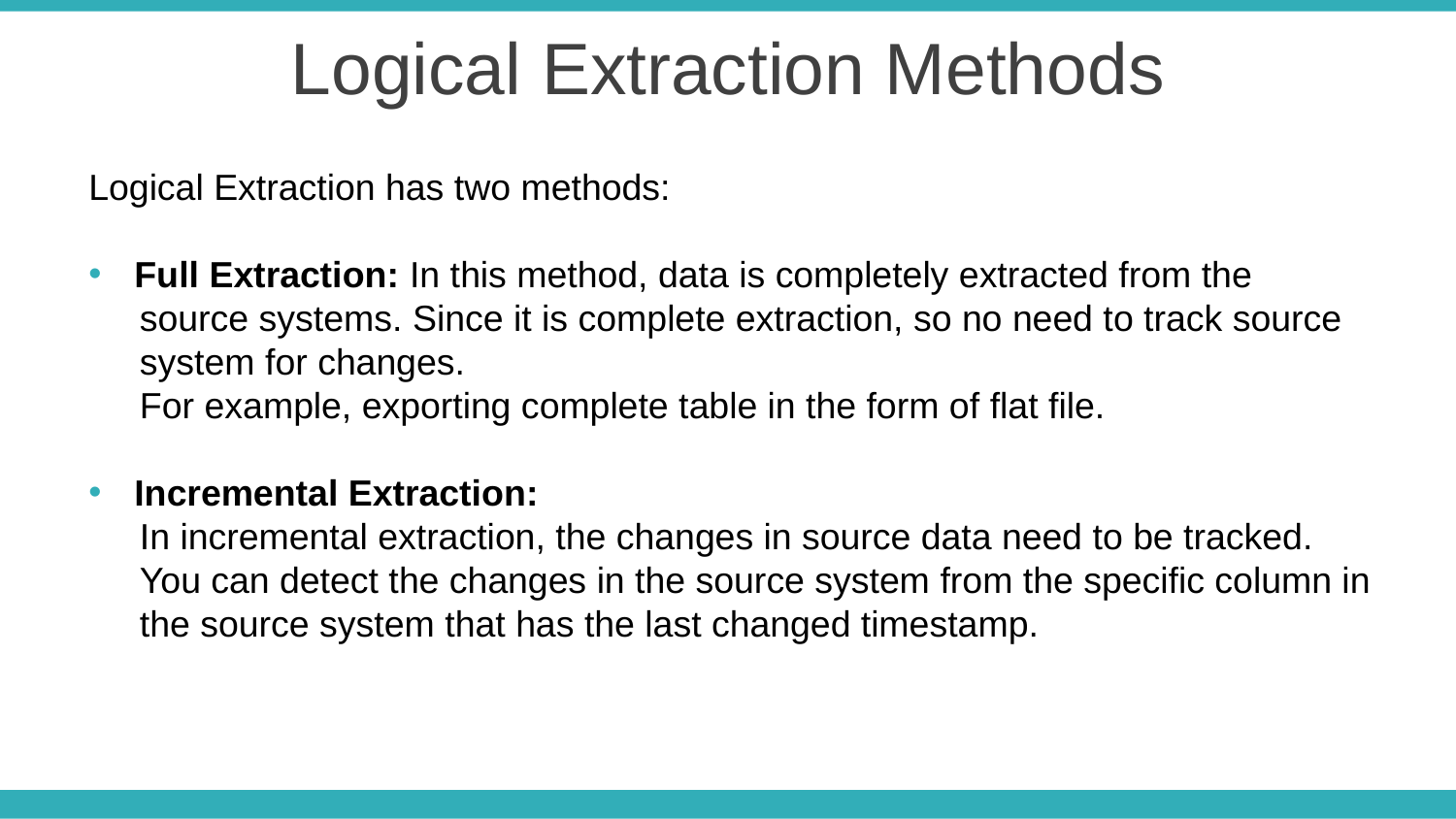

Logical Extraction Methods
Logical Extraction has two methods:

Full Extraction: In this method, data is completely extracted from the
     source systems. Since it is complete extraction, so no need to track source
     system for changes.
     For example, exporting complete table in the form of flat file.

Incremental Extraction:
     In incremental extraction, the changes in source data need to be tracked.
     You can detect the changes in the source system from the specific column in
     the source system that has the last changed timestamp.